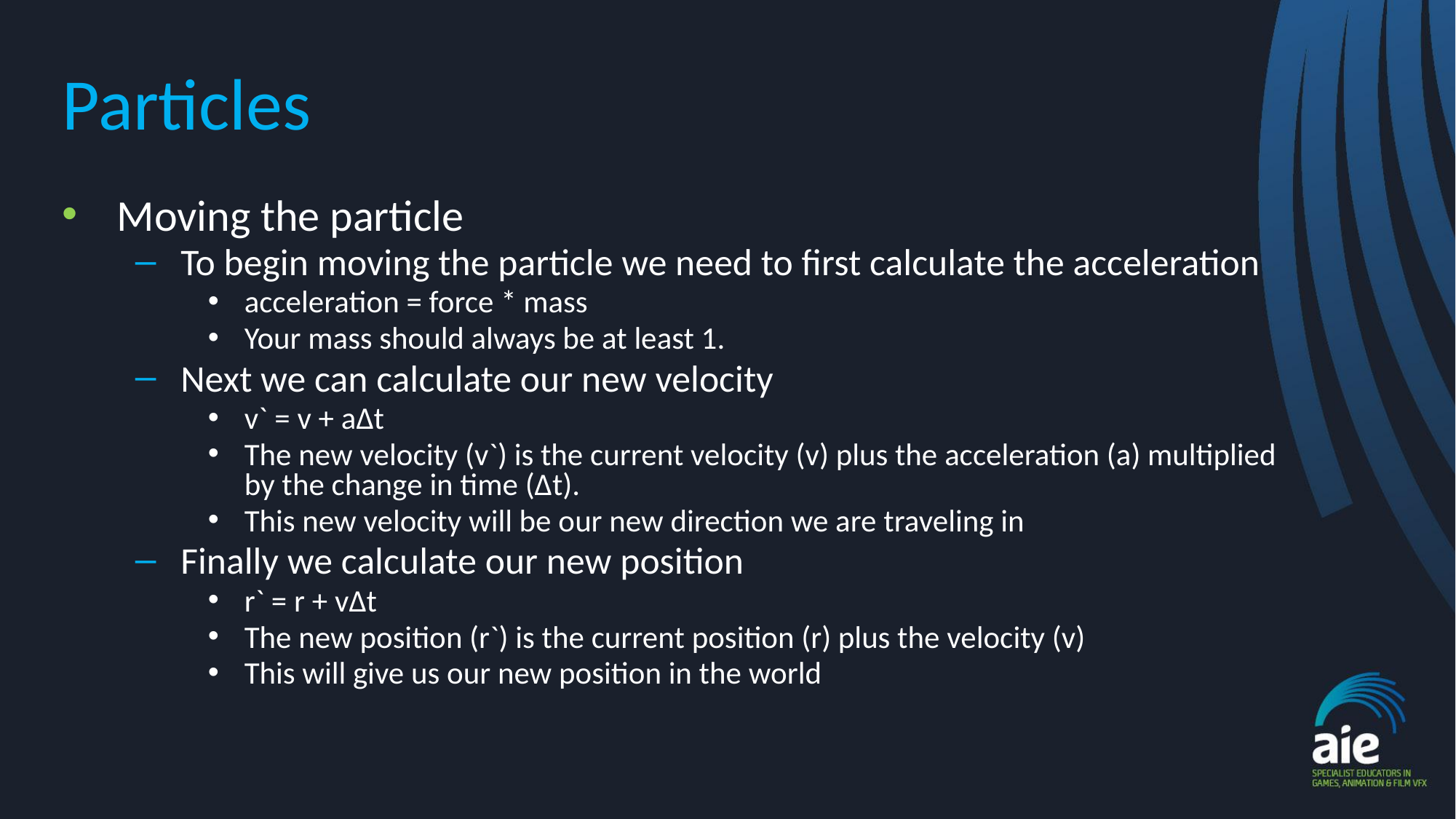

# Particles
Moving the particle
To begin moving the particle we need to first calculate the acceleration
acceleration = force * mass
Your mass should always be at least 1.
Next we can calculate our new velocity
v` = v + aΔt
The new velocity (v`) is the current velocity (v) plus the acceleration (a) multiplied by the change in time (Δt).
This new velocity will be our new direction we are traveling in
Finally we calculate our new position
r` = r + vΔt
The new position (r`) is the current position (r) plus the velocity (v)
This will give us our new position in the world